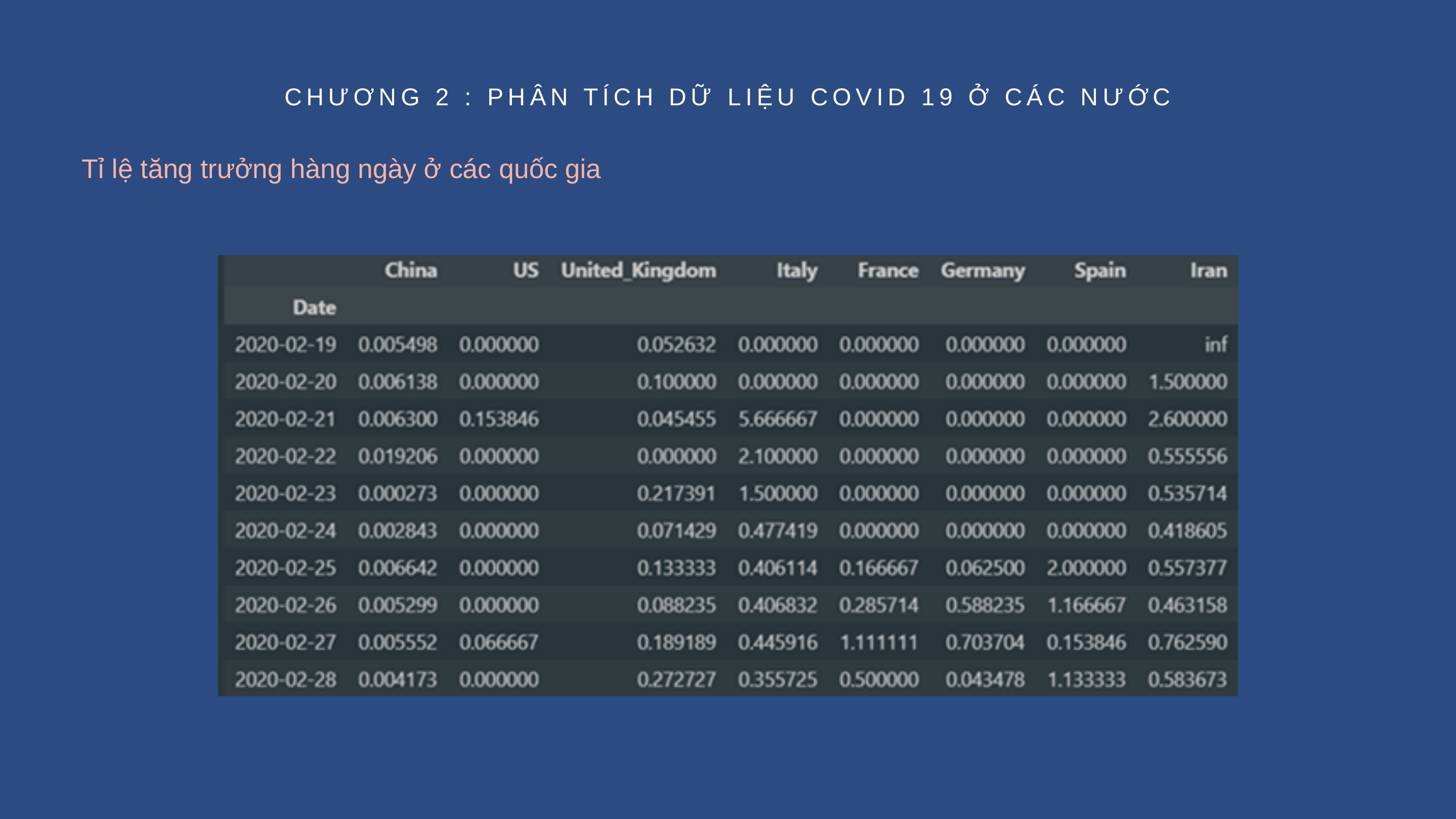

CHƯƠNG 2 : PHÂN TÍCH DỮ LIỆU COVID 19 Ở CÁC NƯỚC

Tỉ lệ tăng trưởng hàng ngày ở các quốc gia